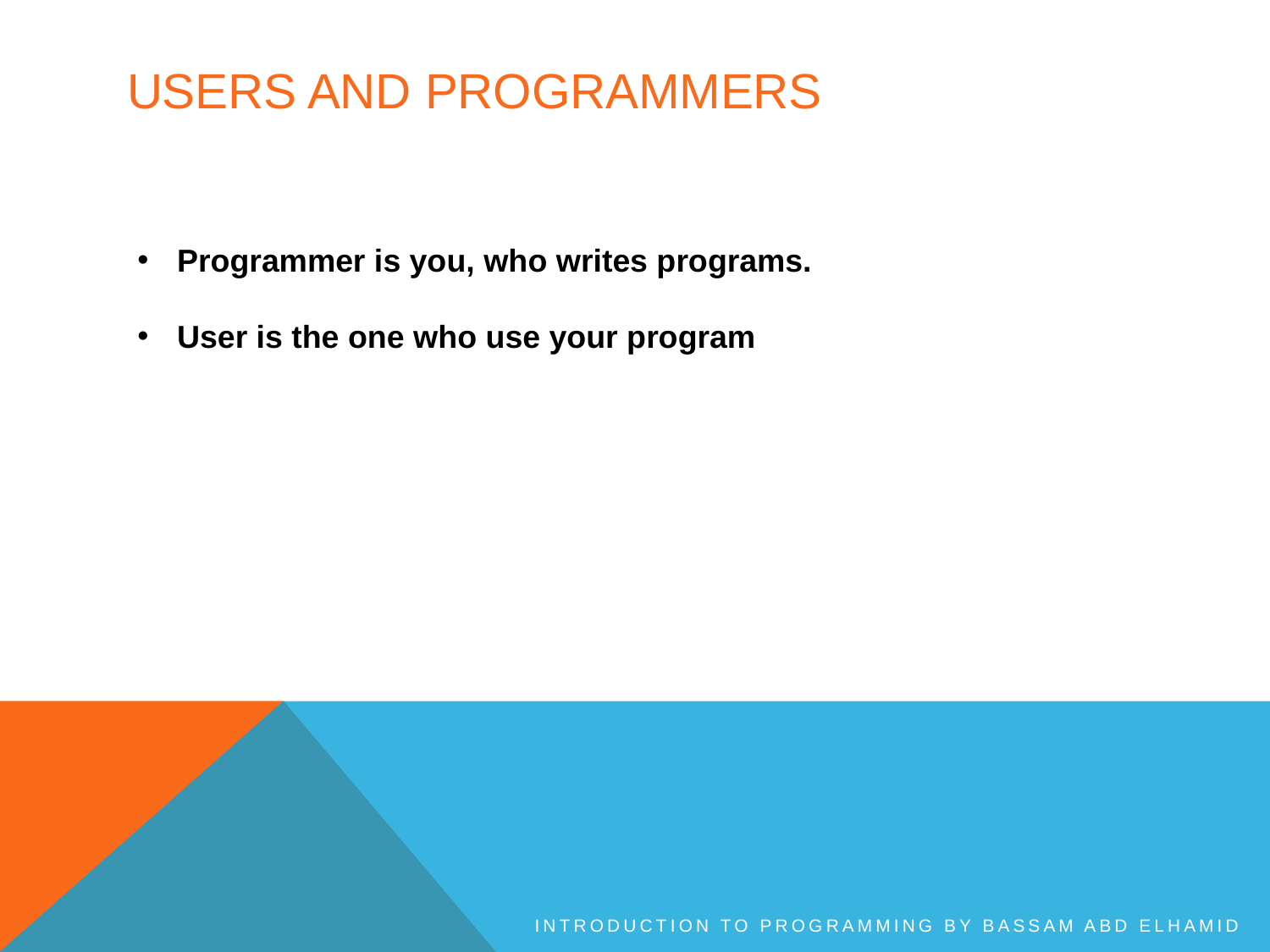

# Users and Programmers
Programmer is you, who writes programs.
User is the one who use your program
Introduction to Programming By Bassam Abd Elhamid